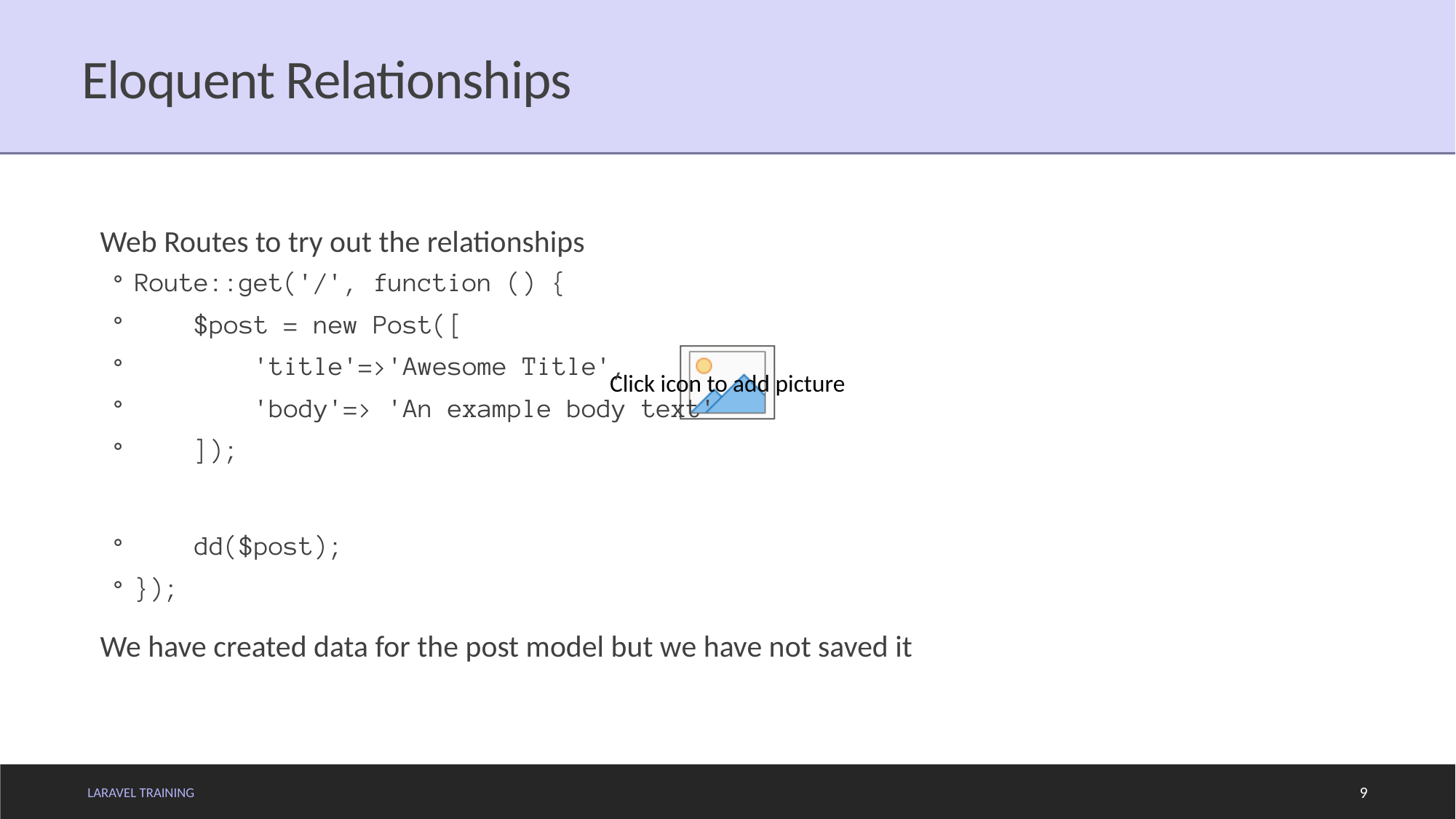

# Eloquent Relationships
Web Routes to try out the relationships
Route::get('/', function () {
    $post = new Post([
        'title'=>'Awesome Title',
        'body'=> 'An example body text'
    ]);

    dd($post);
});
We have created data for the post model but we have not saved it
LARAVEL TRAINING
9